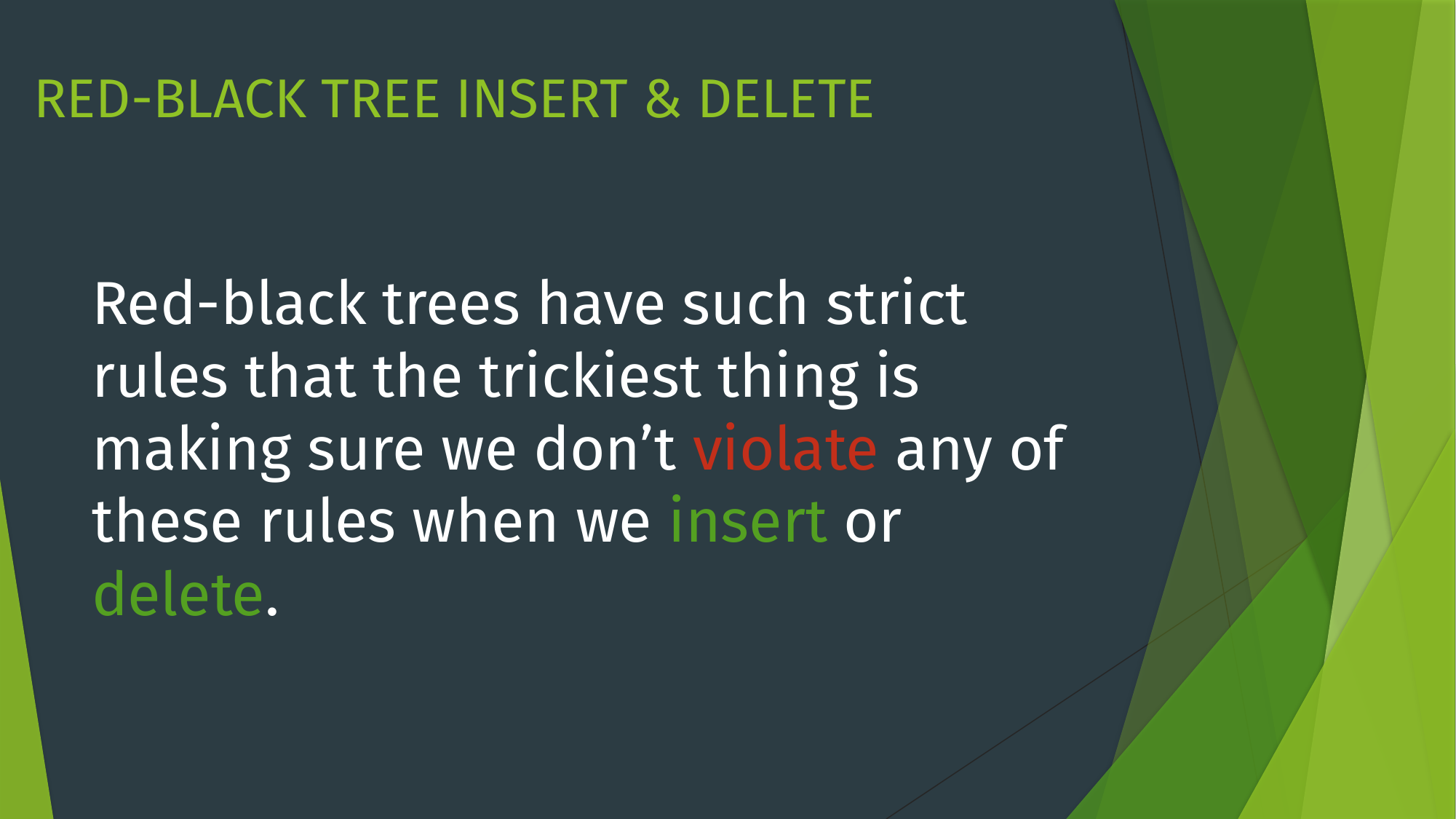

# RED-BLACK TREE INSERT & DELETE
Red-black trees have such strict rules that the trickiest thing is making sure we don’t violate any of these rules when we insert or delete.